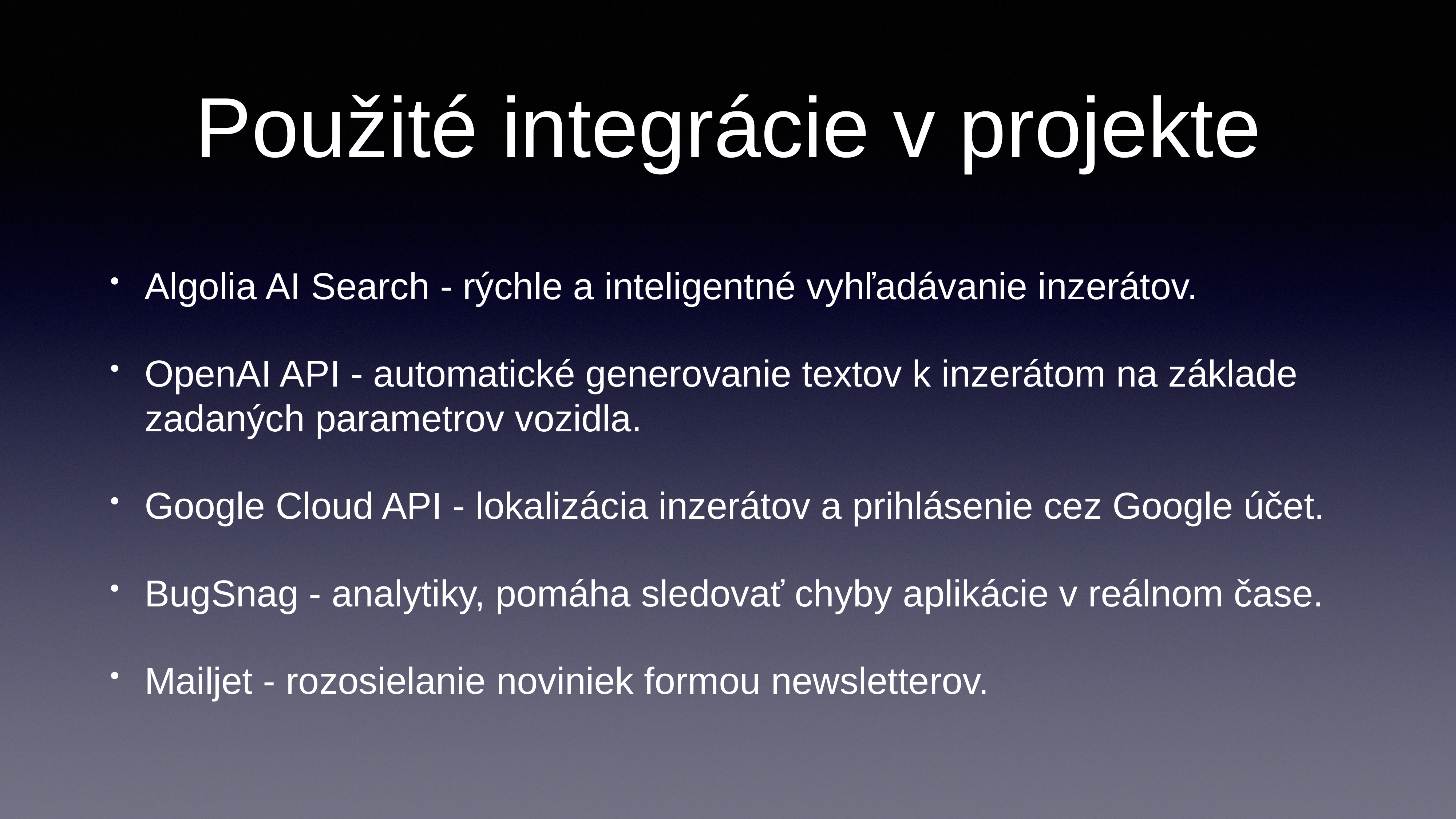

# Použité integrácie v projekte
Algolia AI Search - rýchle a inteligentné vyhľadávanie inzerátov.
OpenAI API - automatické generovanie textov k inzerátom na základe zadaných parametrov vozidla.
Google Cloud API - lokalizácia inzerátov a prihlásenie cez Google účet.
BugSnag - analytiky, pomáha sledovať chyby aplikácie v reálnom čase.
Mailjet - rozosielanie noviniek formou newsletterov.